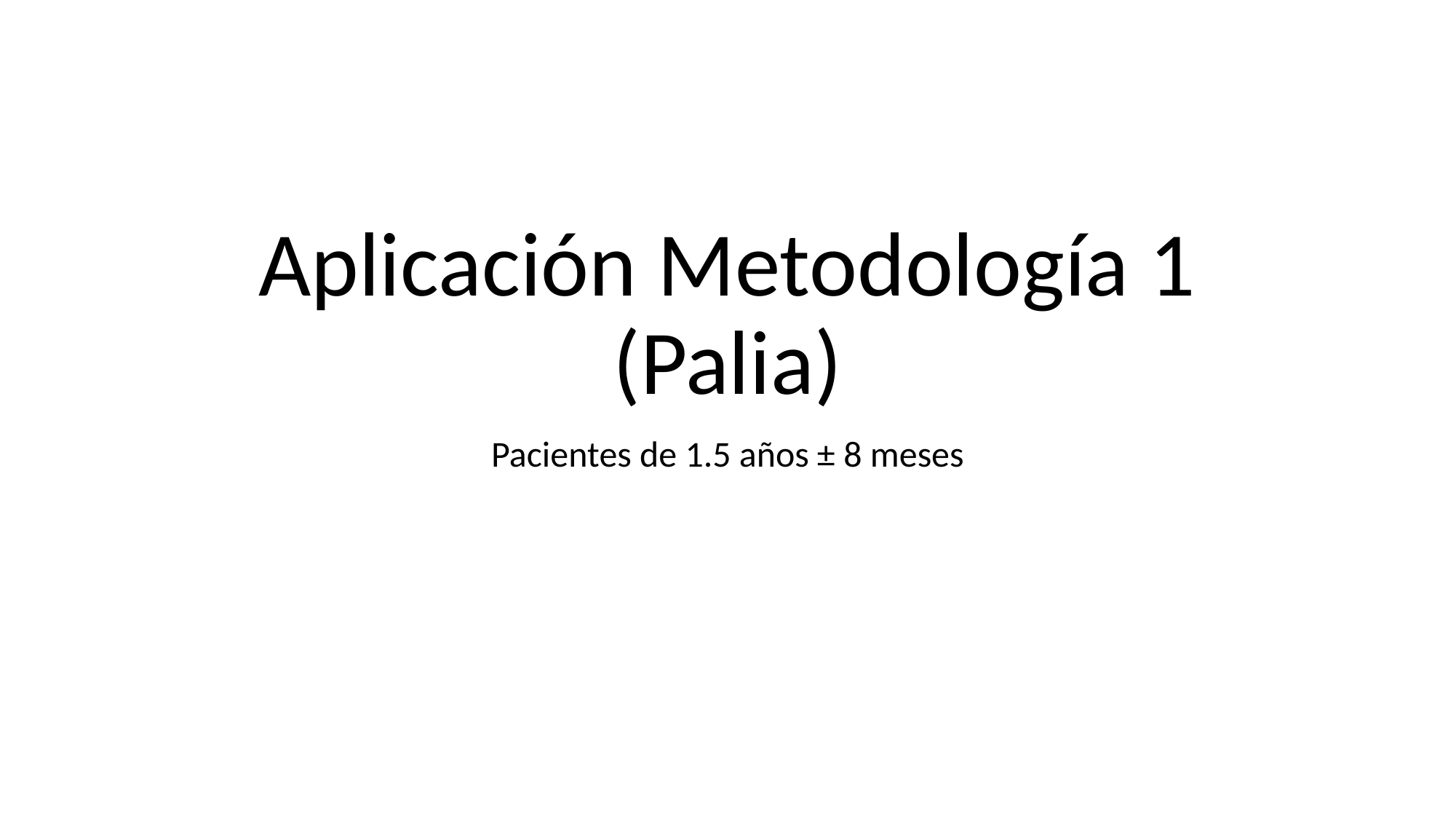

# Aplicación Metodología 1 (Palia)
Pacientes de 1.5 años ± 8 meses